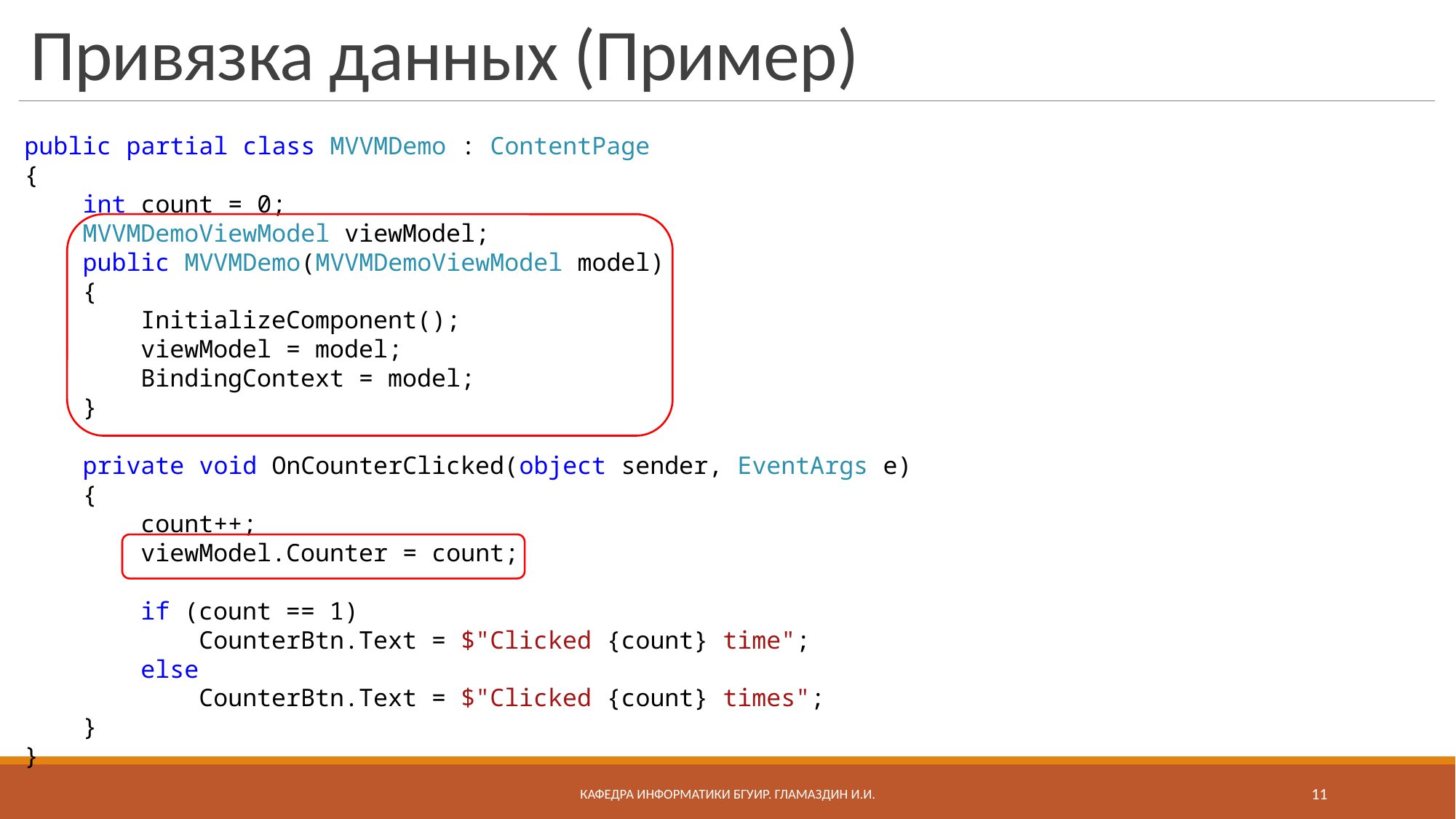

# Привязка данных (Пример)
public partial class MVVMDemo : ContentPage
{
    int count = 0;
    MVVMDemoViewModel viewModel;
    public MVVMDemo(MVVMDemoViewModel model)
    {
        InitializeComponent();
        viewModel = model;
        BindingContext = model;
    }

    private void OnCounterClicked(object sender, EventArgs e)
    {
        count++;
        viewModel.Counter = count;

        if (count == 1)
            CounterBtn.Text = $"Clicked {count} time";
        else
            CounterBtn.Text = $"Clicked {count} times";
    }
}

Кафедра информатики бгуир. Гламаздин И.и.
11